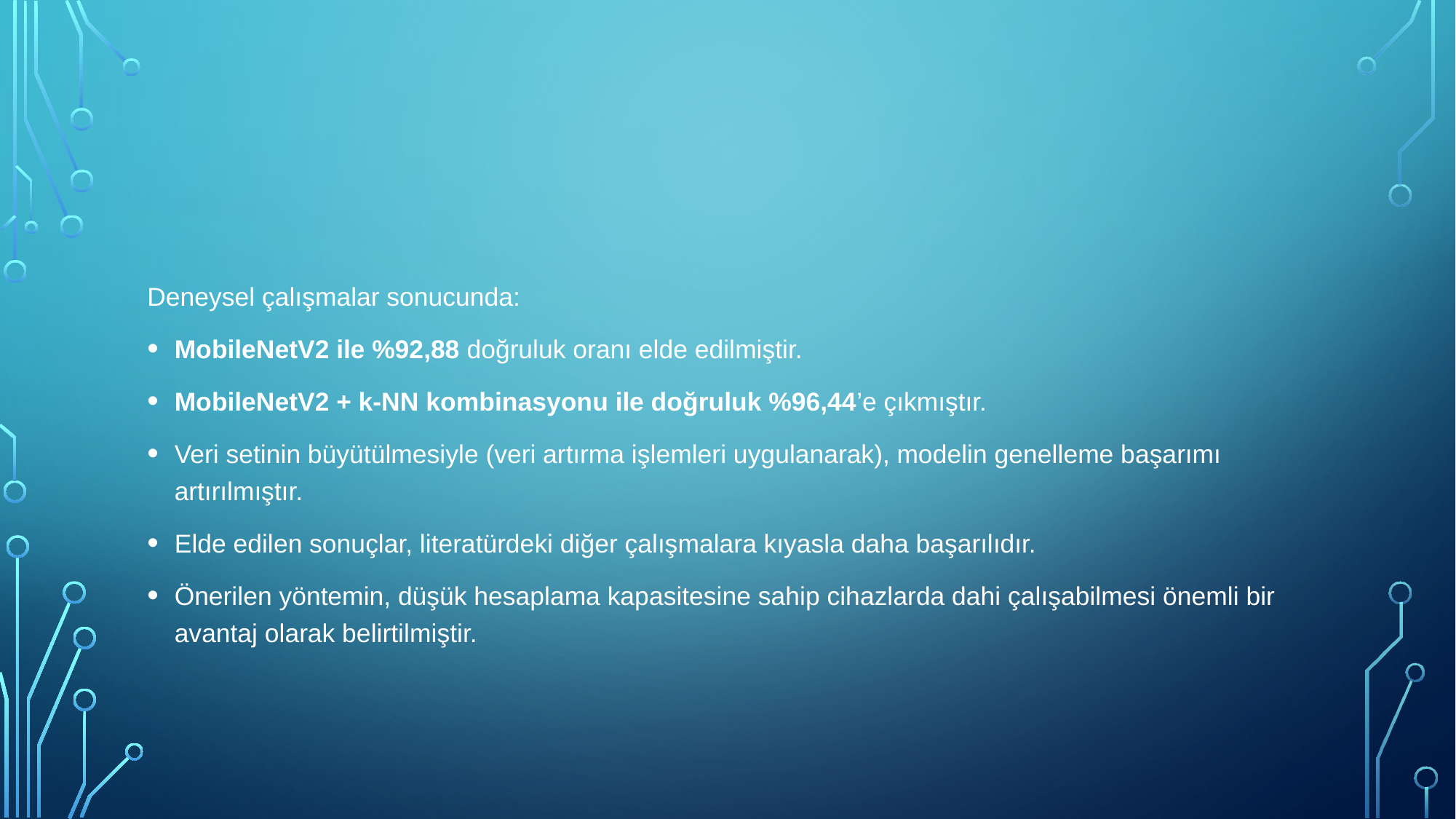

#
Deneysel çalışmalar sonucunda:
MobileNetV2 ile %92,88 doğruluk oranı elde edilmiştir.
MobileNetV2 + k-NN kombinasyonu ile doğruluk %96,44’e çıkmıştır.
Veri setinin büyütülmesiyle (veri artırma işlemleri uygulanarak), modelin genelleme başarımı artırılmıştır.
Elde edilen sonuçlar, literatürdeki diğer çalışmalara kıyasla daha başarılıdır.
Önerilen yöntemin, düşük hesaplama kapasitesine sahip cihazlarda dahi çalışabilmesi önemli bir avantaj olarak belirtilmiştir.